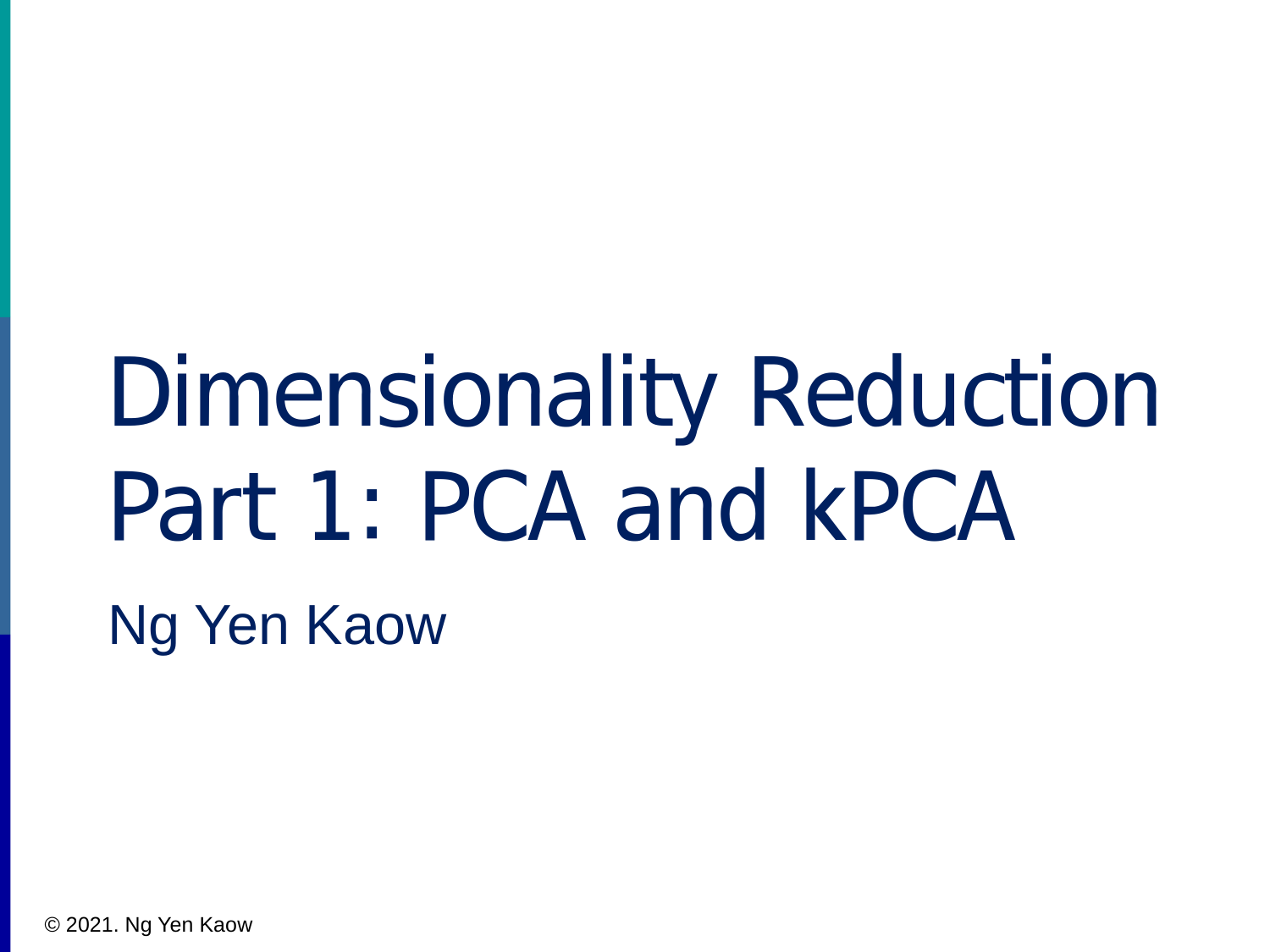

# Dimensionality Reduction Part 1: PCA and kPCA
Ng Yen Kaow